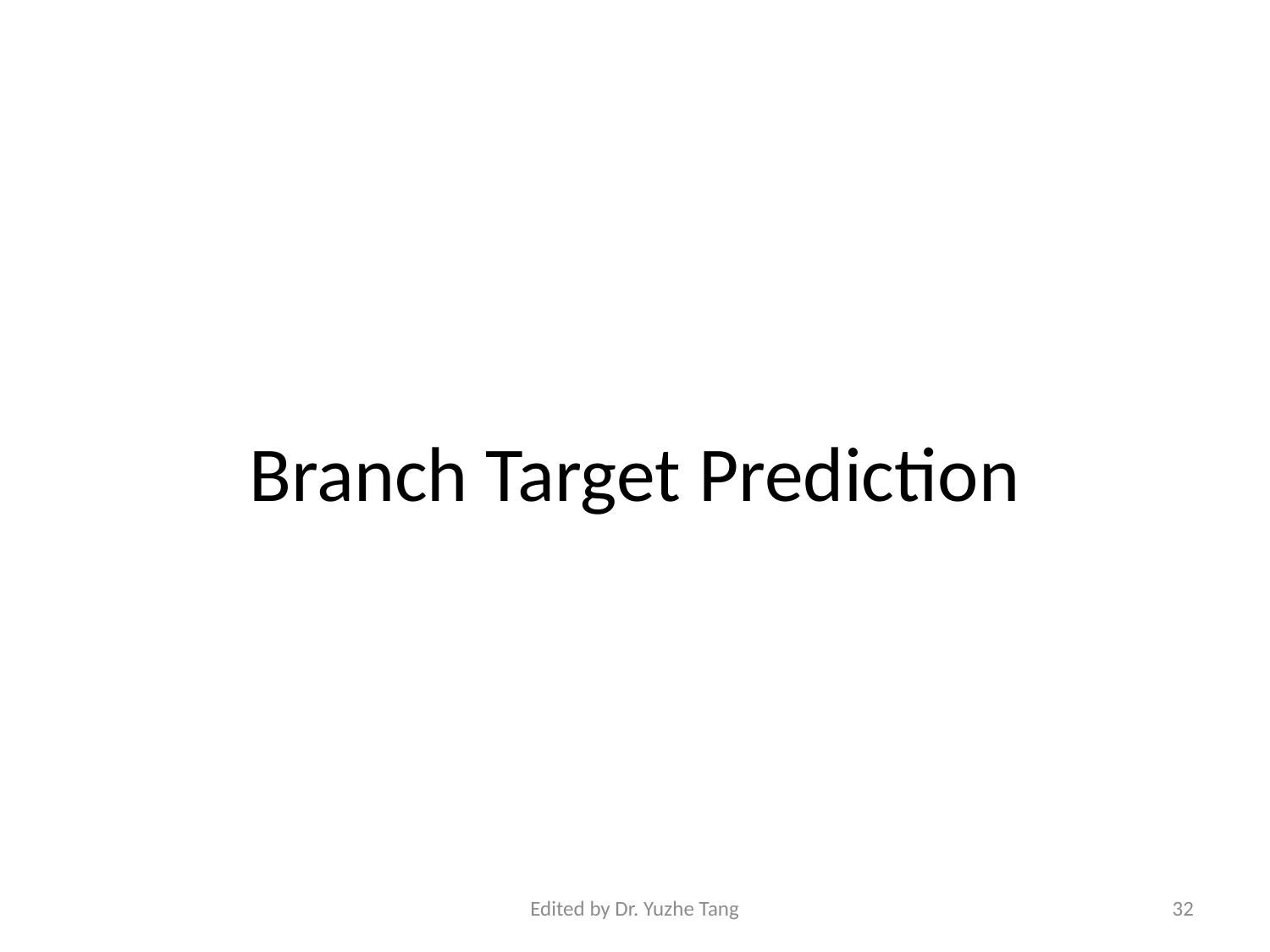

# Branch Target Prediction
Edited by Dr. Yuzhe Tang
32